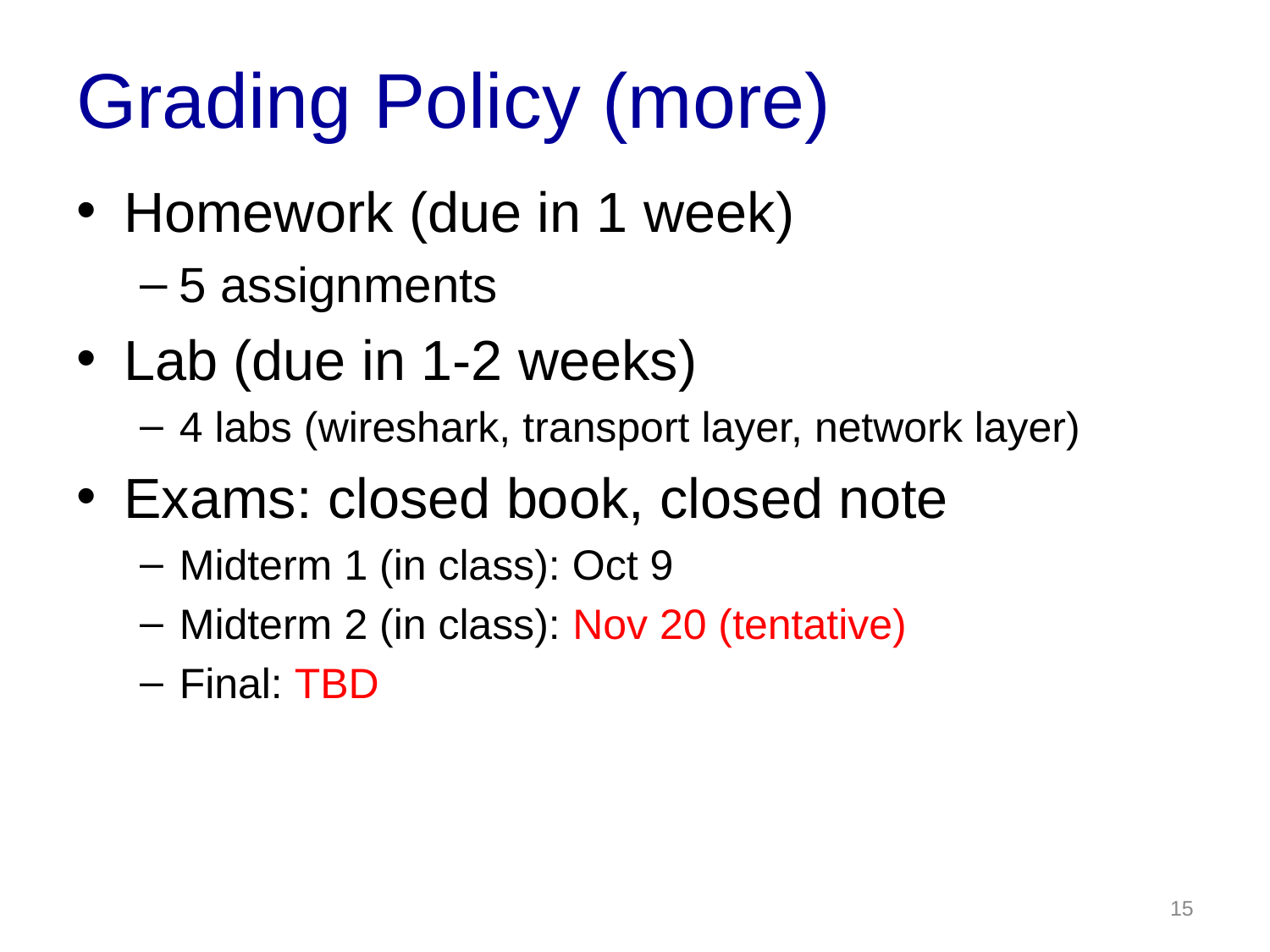

# Grading Policy (more)
Homework (due in 1 week)
5 assignments
Lab (due in 1-2 weeks)
4 labs (wireshark, transport layer, network layer)
Exams: closed book, closed note
Midterm 1 (in class): Oct 9
Midterm 2 (in class): Nov 20 (tentative)
Final: TBD
15